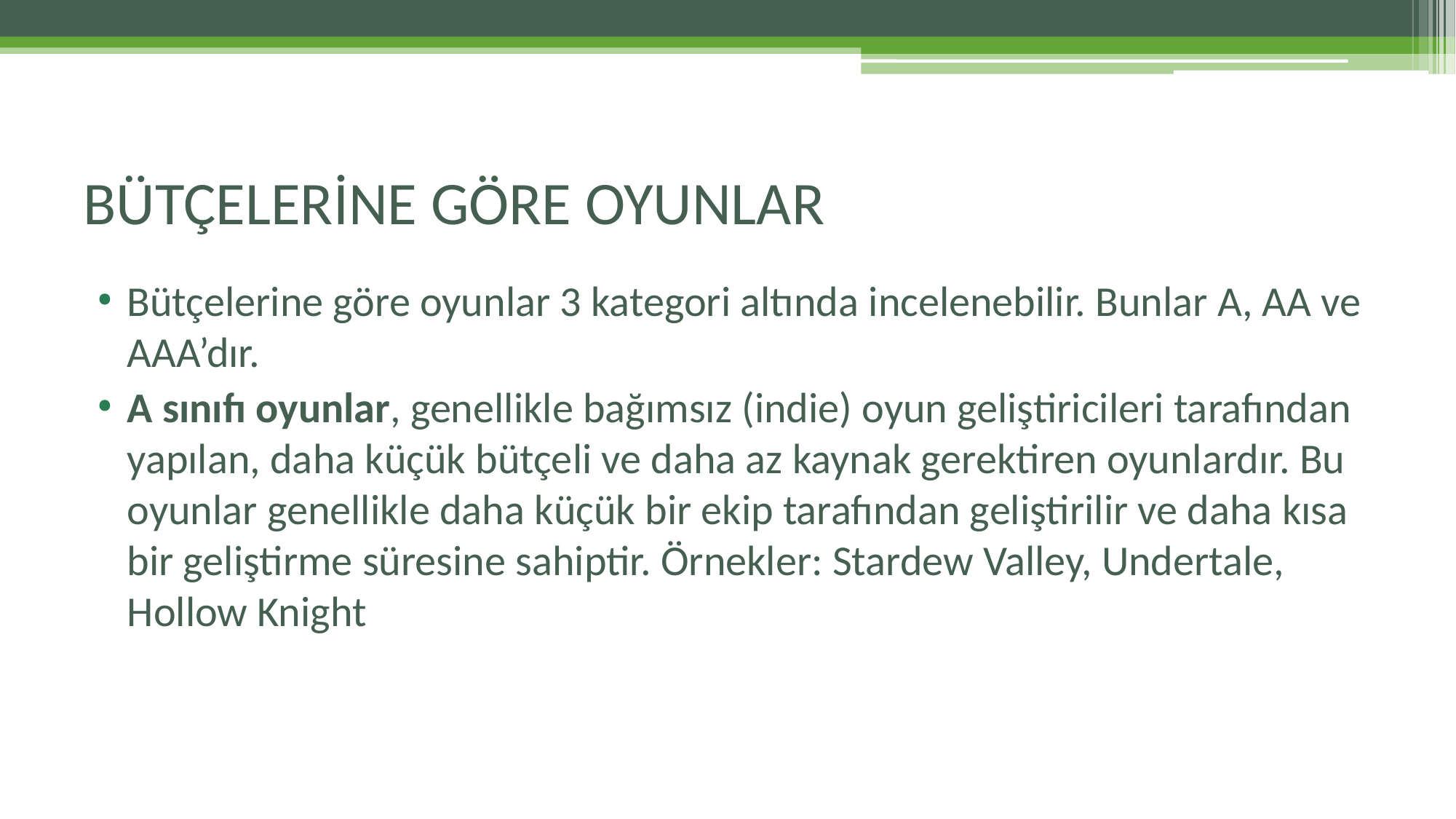

# BÜTÇELERİNE GÖRE OYUNLAR
Bütçelerine göre oyunlar 3 kategori altında incelenebilir. Bunlar A, AA ve AAA’dır.
A sınıfı oyunlar, genellikle bağımsız (indie) oyun geliştiricileri tarafından yapılan, daha küçük bütçeli ve daha az kaynak gerektiren oyunlardır. Bu oyunlar genellikle daha küçük bir ekip tarafından geliştirilir ve daha kısa bir geliştirme süresine sahiptir. Örnekler: Stardew Valley, Undertale, Hollow Knight